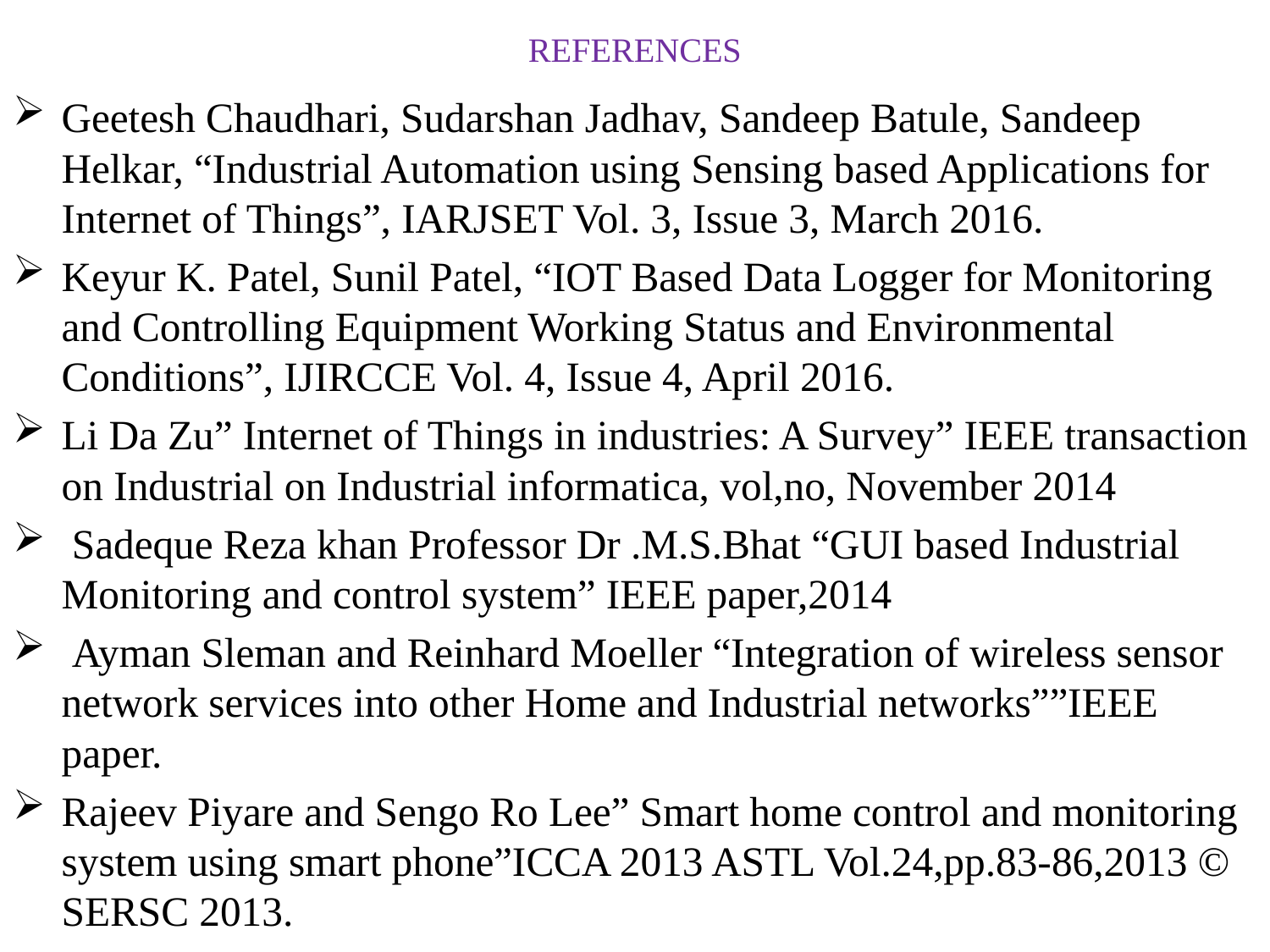

# REFERENCES
Geetesh Chaudhari, Sudarshan Jadhav, Sandeep Batule, Sandeep Helkar, “Industrial Automation using Sensing based Applications for Internet of Things”, IARJSET Vol. 3, Issue 3, March 2016.
Keyur K. Patel, Sunil Patel, “IOT Based Data Logger for Monitoring and Controlling Equipment Working Status and Environmental Conditions”, IJIRCCE Vol. 4, Issue 4, April 2016.
Li Da Zu” Internet of Things in industries: A Survey” IEEE transaction on Industrial on Industrial informatica, vol,no, November 2014
 Sadeque Reza khan Professor Dr .M.S.Bhat “GUI based Industrial Monitoring and control system” IEEE paper,2014
 Ayman Sleman and Reinhard Moeller “Integration of wireless sensor network services into other Home and Industrial networks””IEEE paper.
Rajeev Piyare and Sengo Ro Lee” Smart home control and monitoring system using smart phone”ICCA 2013 ASTL Vol.24,pp.83-86,2013 © SERSC 2013.